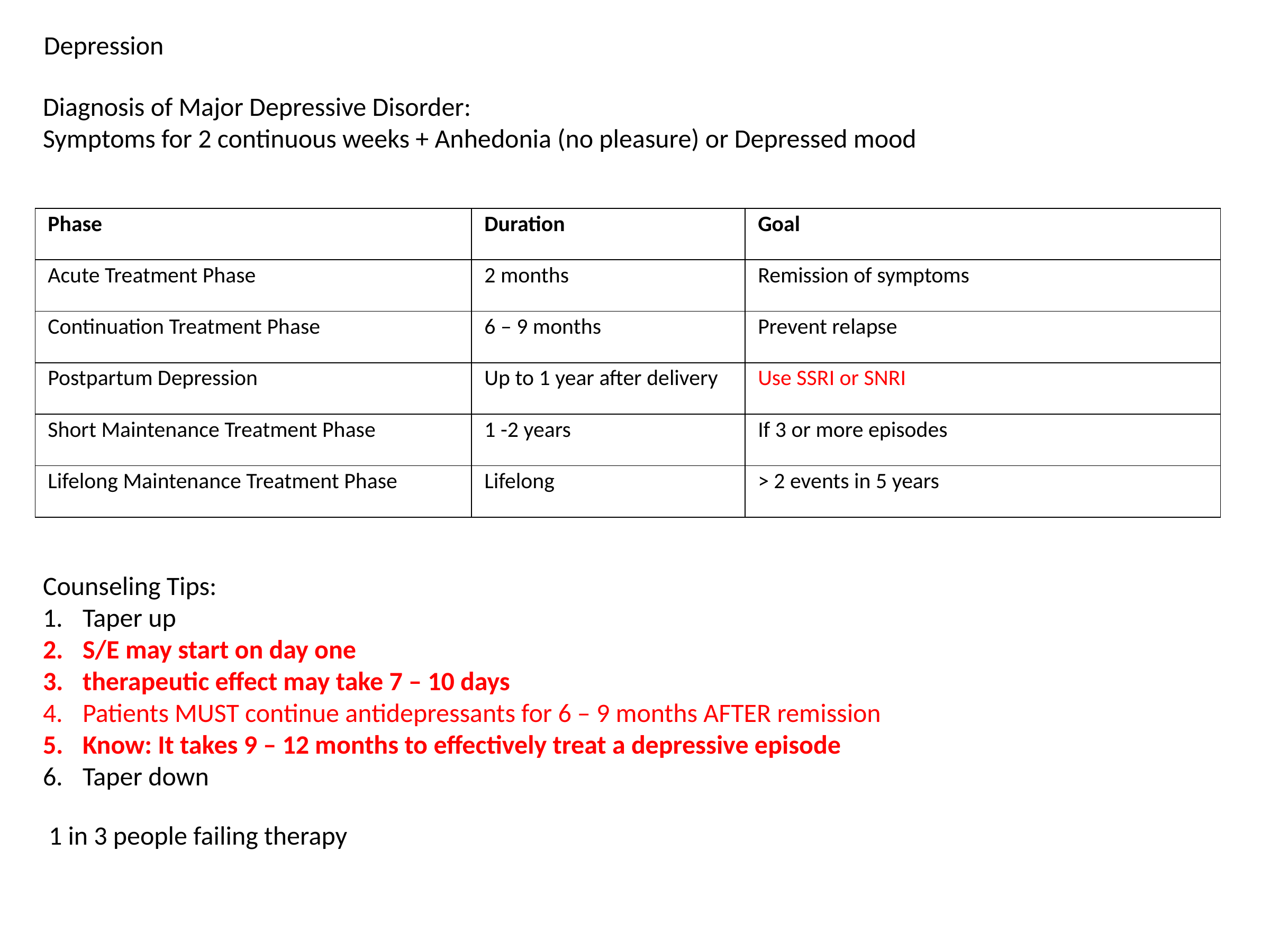

Depression
Diagnosis of Major Depressive Disorder:
Symptoms for 2 continuous weeks + Anhedonia (no pleasure) or Depressed mood
| Phase | Duration | Goal |
| --- | --- | --- |
| Acute Treatment Phase | 2 months | Remission of symptoms |
| Continuation Treatment Phase | 6 – 9 months | Prevent relapse |
| Postpartum Depression | Up to 1 year after delivery | Use SSRI or SNRI |
| Short Maintenance Treatment Phase | 1 -2 years | If 3 or more episodes |
| Lifelong Maintenance Treatment Phase | Lifelong | > 2 events in 5 years |
Counseling Tips:
Taper up
S/E may start on day one
therapeutic effect may take 7 – 10 days
Patients MUST continue antidepressants for 6 – 9 months AFTER remission
Know: It takes 9 – 12 months to effectively treat a depressive episode
Taper down
1 in 3 people failing therapy